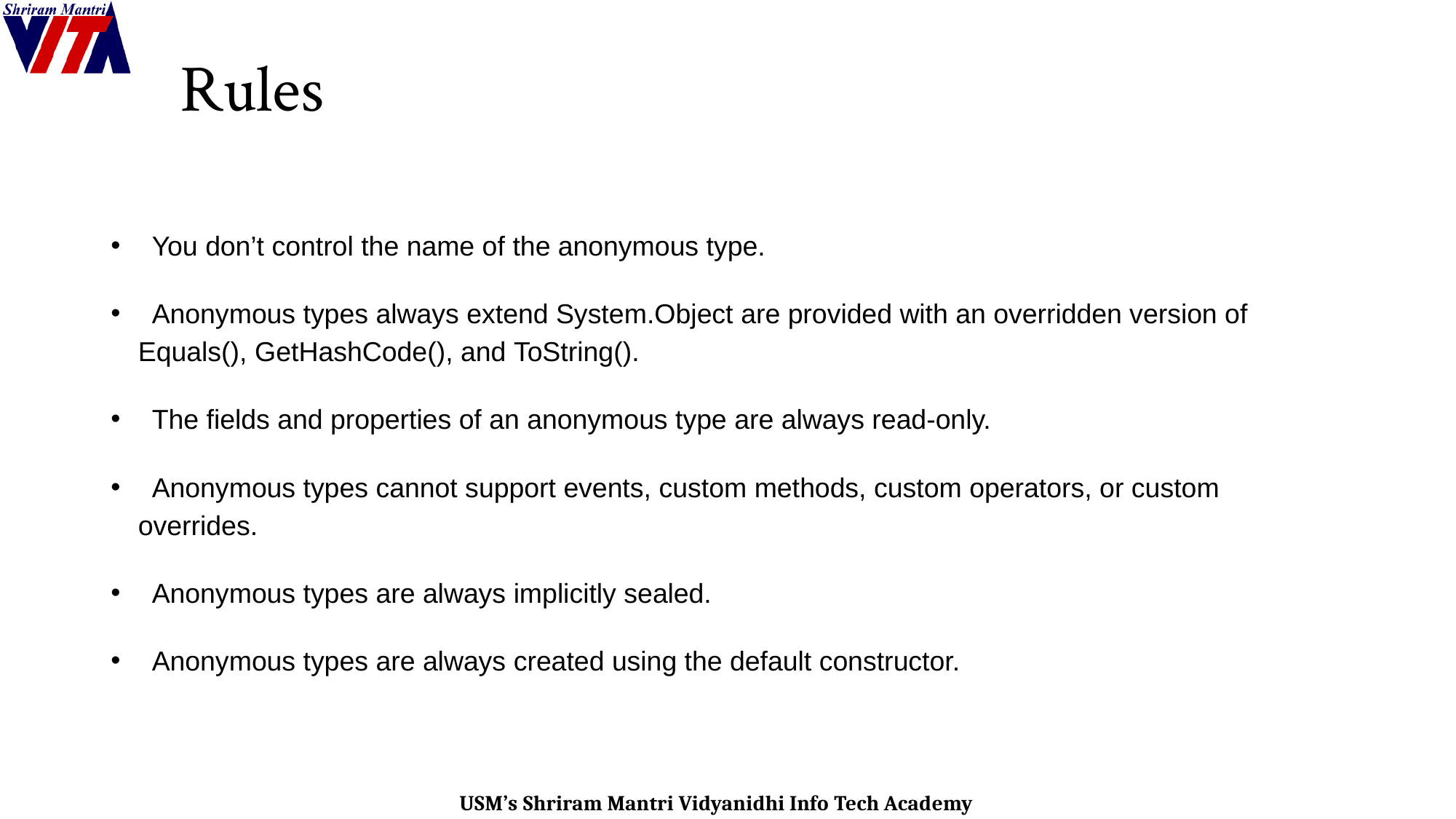

# Rules
 You don’t control the name of the anonymous type.
 Anonymous types always extend System.Object are provided with an overridden version of Equals(), GetHashCode(), and ToString().
 The fields and properties of an anonymous type are always read-only.
 Anonymous types cannot support events, custom methods, custom operators, or custom overrides.
 Anonymous types are always implicitly sealed.
 Anonymous types are always created using the default constructor.